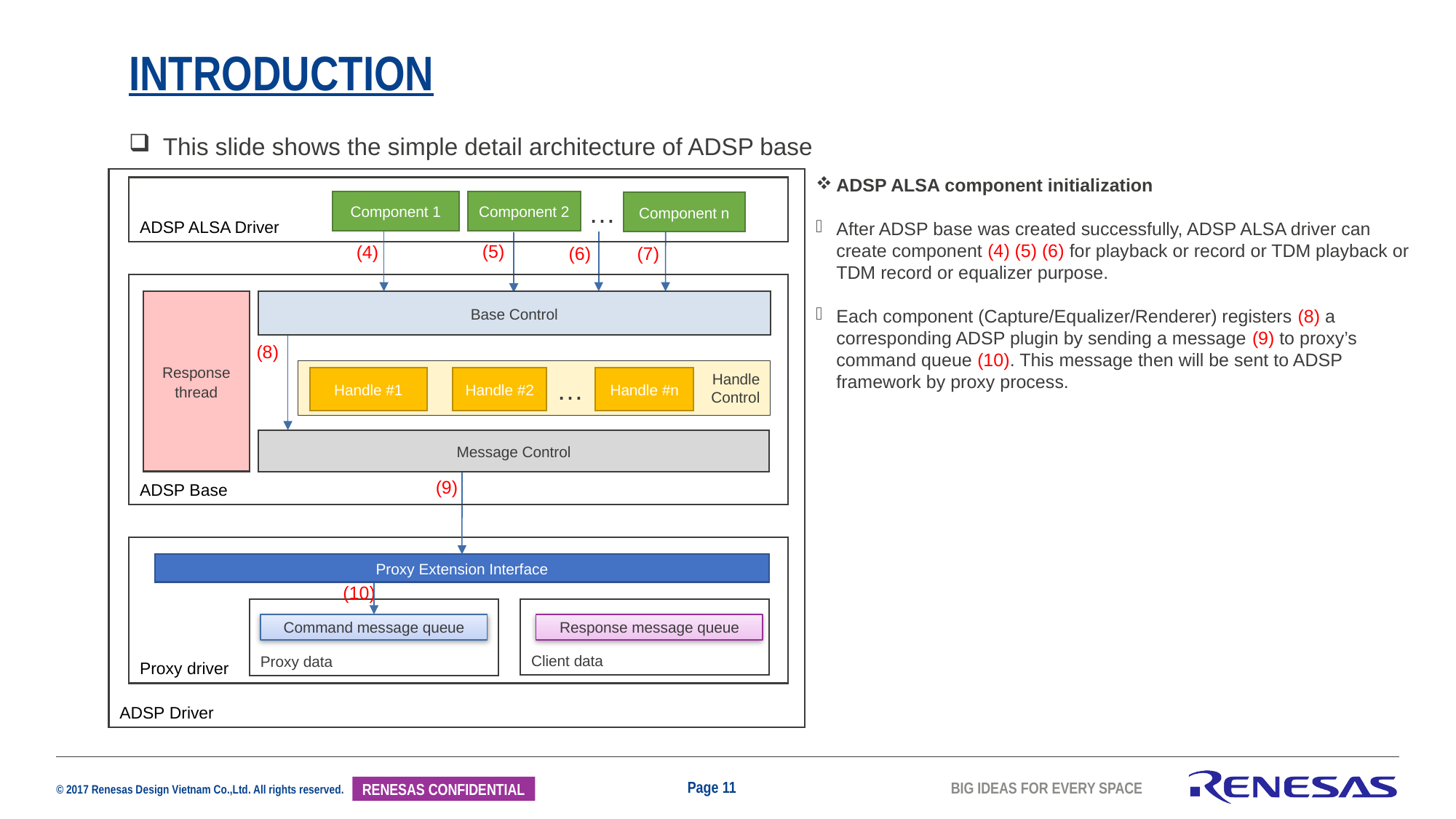

# INTRODUCTION
This slide shows the simple detail architecture of ADSP base
ADSP Driver
ADSP ALSA component initialization

After ADSP base was created successfully, ADSP ALSA driver can create component (4) (5) (6) for playback or record or TDM playback or TDM record or equalizer purpose.

Each component (Capture/Equalizer/Renderer) registers (8) a corresponding ADSP plugin by sending a message (9) to proxy’s command queue (10). This message then will be sent to ADSP framework by proxy process.
ADSP ALSA Driver
…
Component 1
Component 2
Component n
(5)
(4)
(6)
(7)
ADSP Base
Response thread
Base Control
(8)
Handle
Control
Handle #1
Handle #2
Handle #n
…
Message Control
(9)
Proxy driver
Proxy Extension Interface
(10)
Proxy data
Client data
Command message queue
Response message queue
Page 11